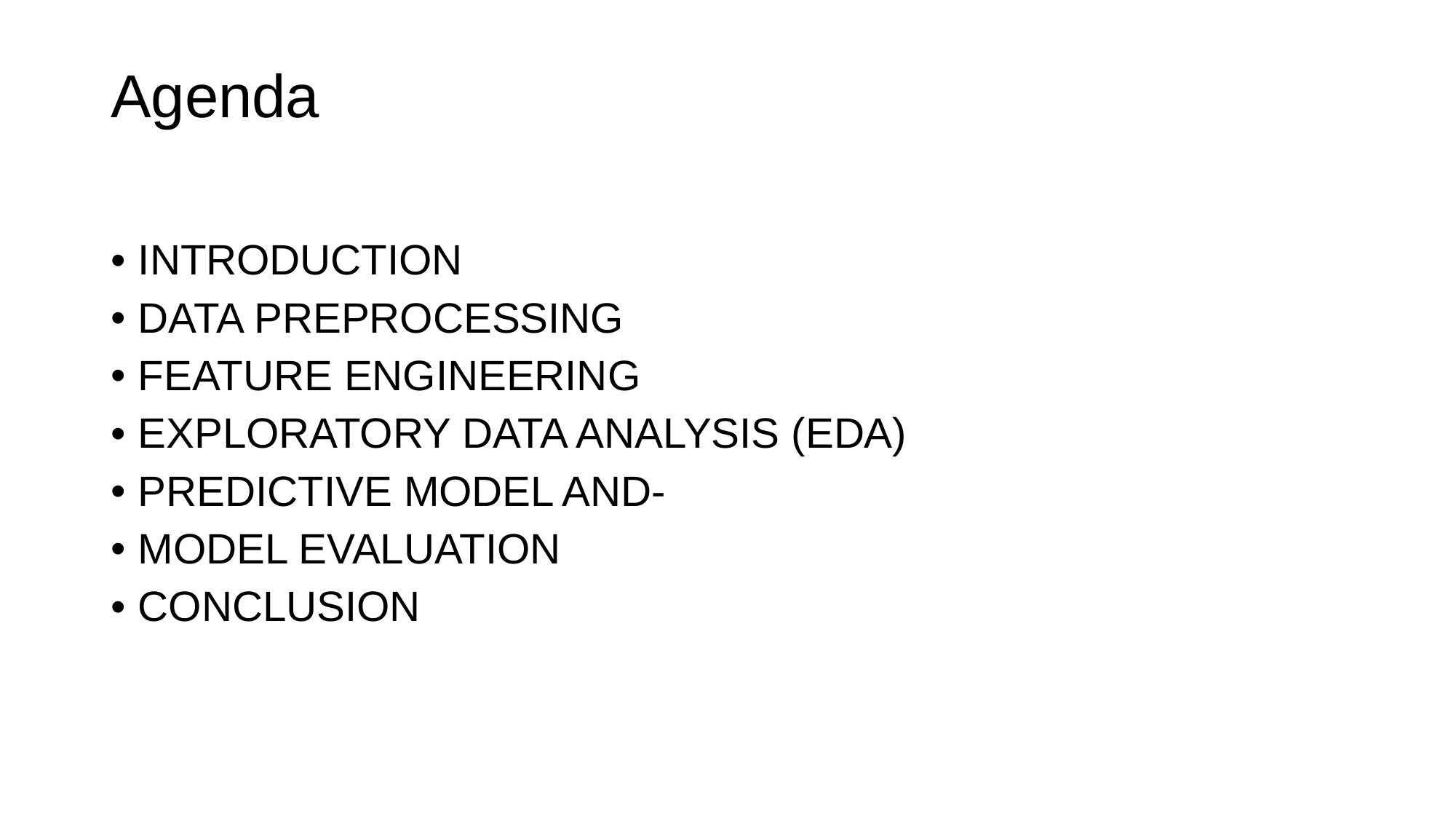

# Agenda
INTRODUCTION
DATA PREPROCESSING
FEATURE ENGINEERING
EXPLORATORY DATA ANALYSIS (EDA)
PREDICTIVE MODEL AND-
MODEL EVALUATION
CONCLUSION